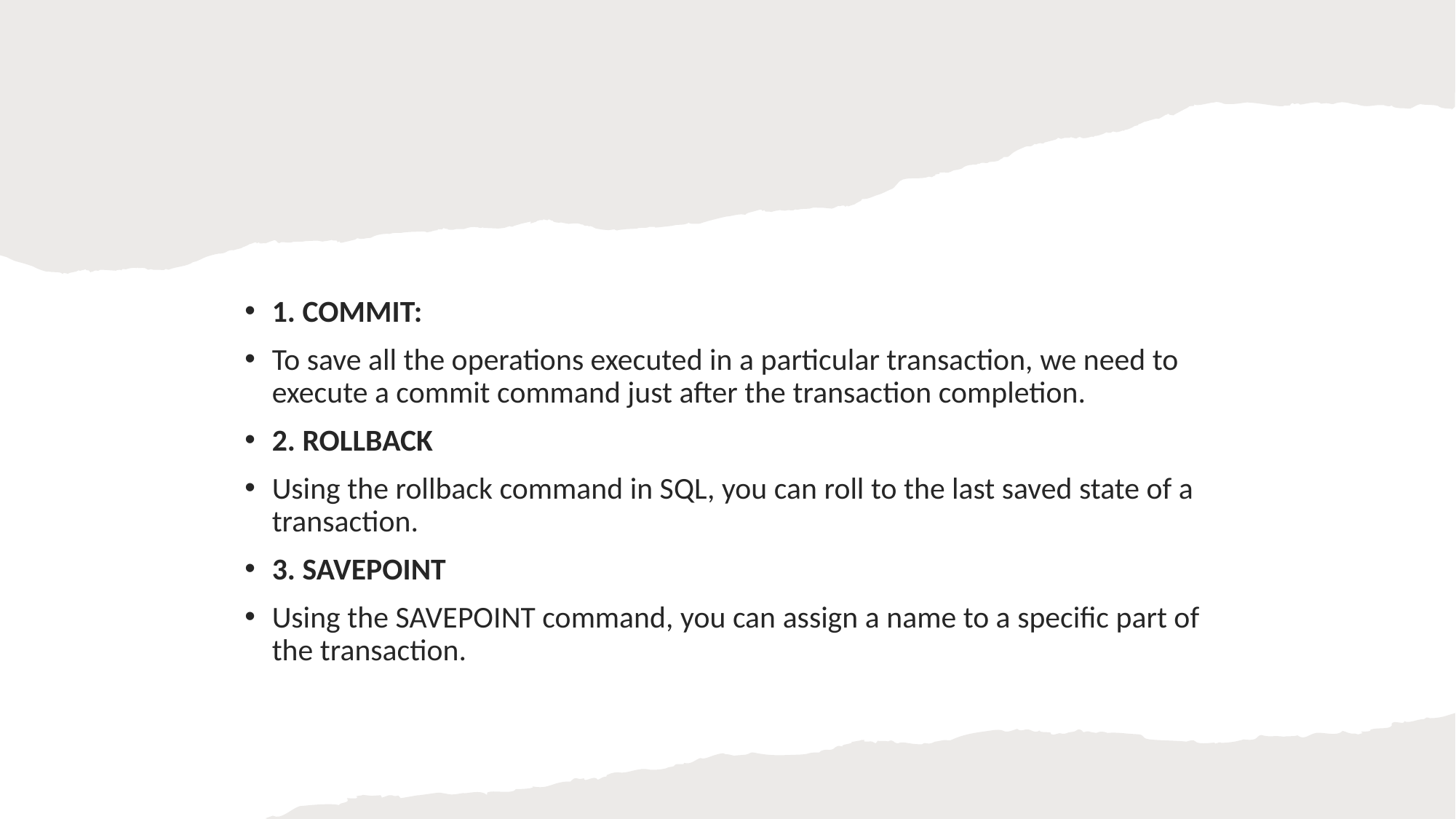

#
1. COMMIT:
To save all the operations executed in a particular transaction, we need to execute a commit command just after the transaction completion.
2. ROLLBACK
Using the rollback command in SQL, you can roll to the last saved state of a transaction.
3. SAVEPOINT
Using the SAVEPOINT command, you can assign a name to a specific part of the transaction.